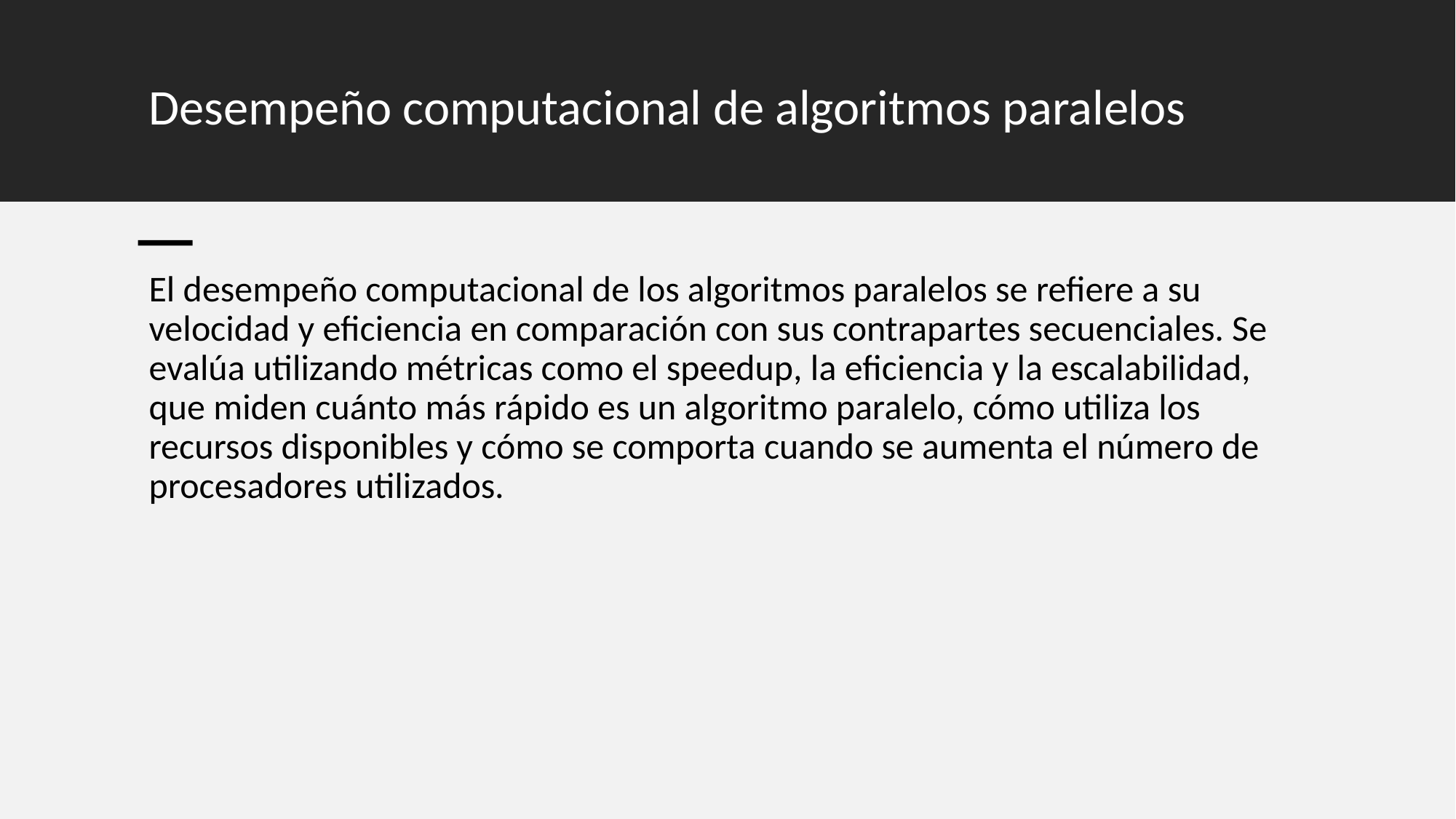

# Desempeño computacional de algoritmos paralelos

El desempeño computacional de los algoritmos paralelos se refiere a su velocidad y eficiencia en comparación con sus contrapartes secuenciales. Se evalúa utilizando métricas como el speedup, la eficiencia y la escalabilidad, que miden cuánto más rápido es un algoritmo paralelo, cómo utiliza los recursos disponibles y cómo se comporta cuando se aumenta el número de procesadores utilizados.